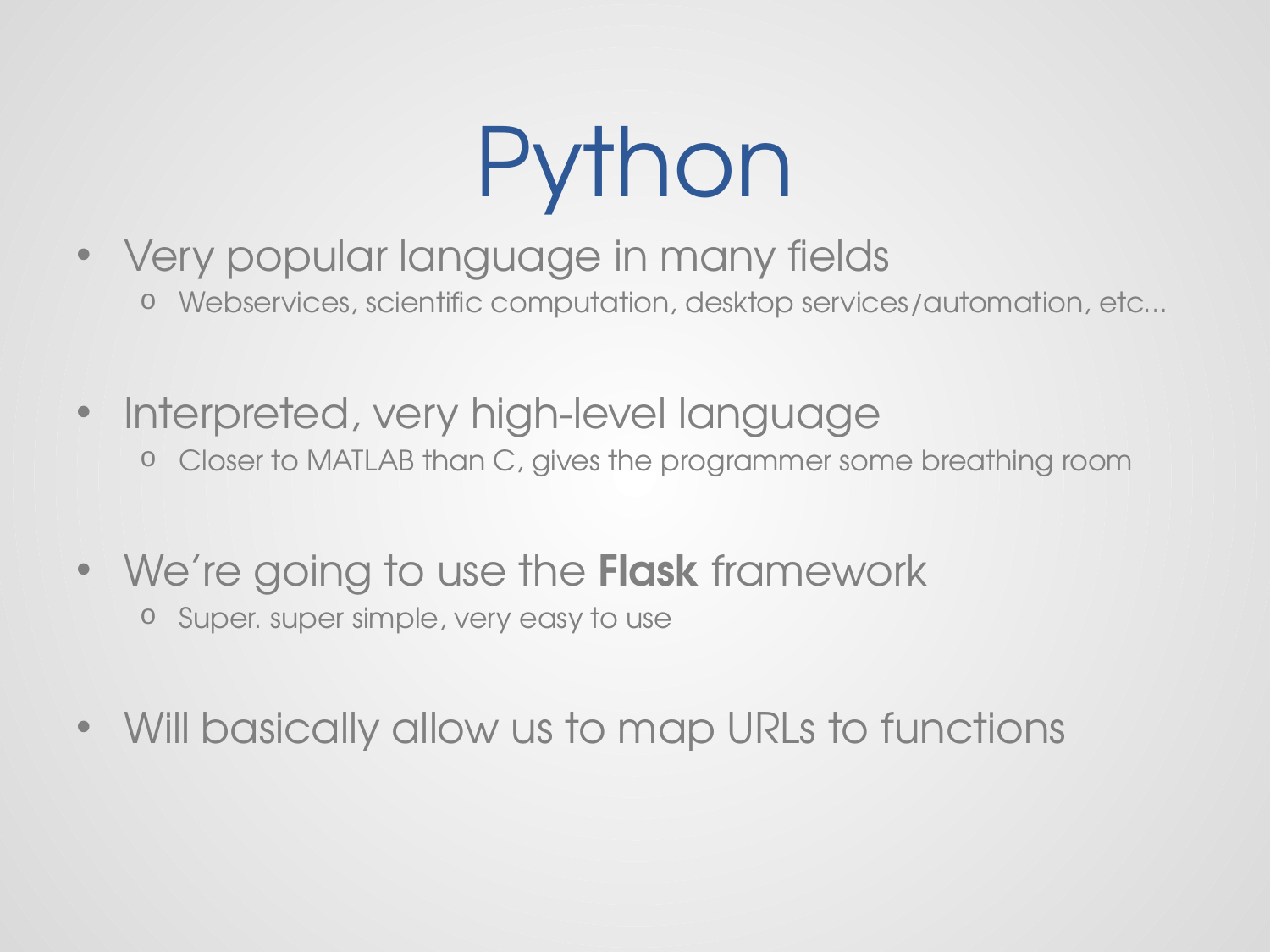

# Python
Very popular language in many fields
Webservices, scientific computation, desktop services/automation, etc…

Interpreted, very high-level language
Closer to MATLAB than C, gives the programmer some breathing room

We’re going to use the Flask framework
Super. super simple, very easy to use

Will basically allow us to map URLs to functions